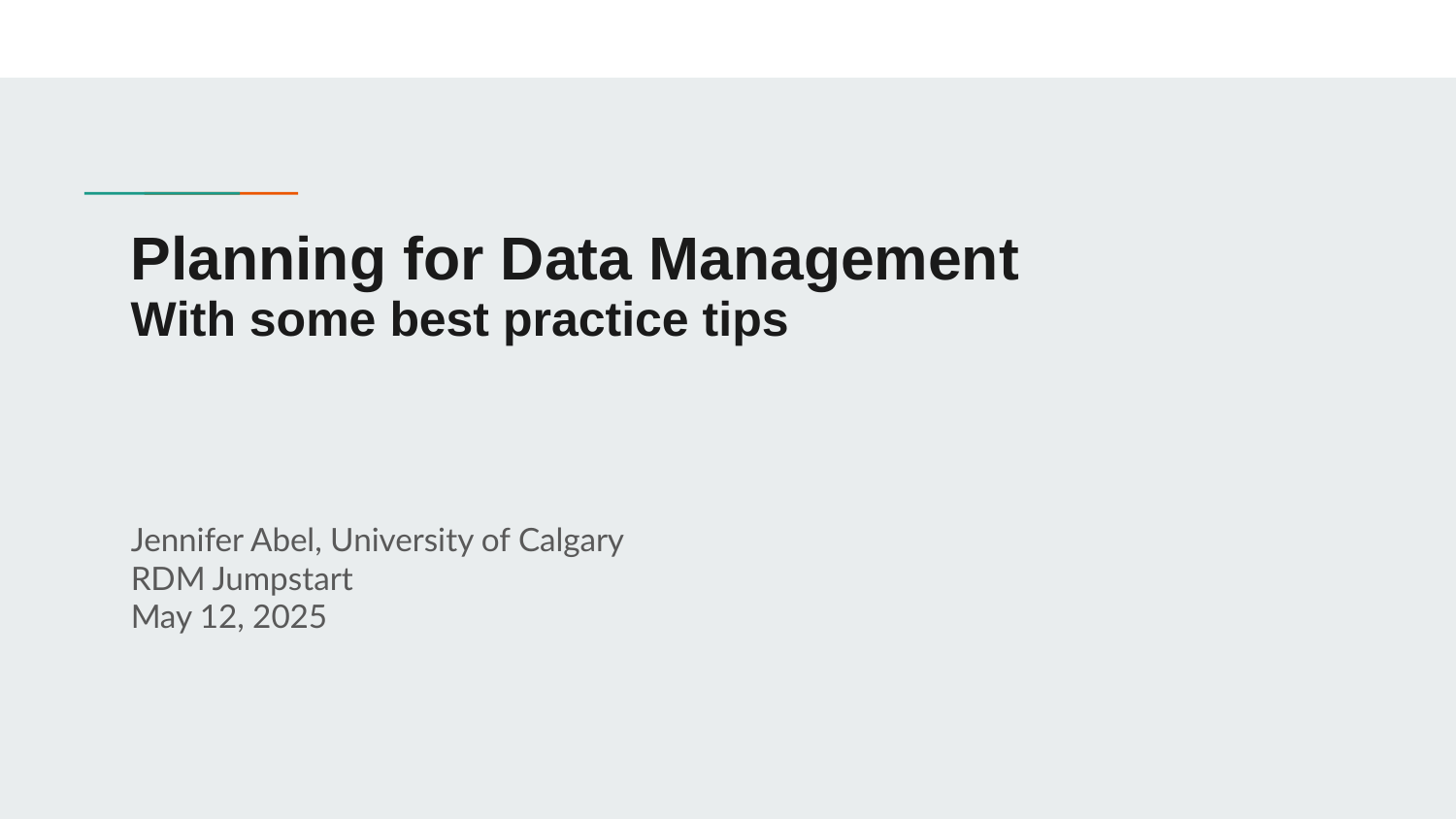

# Planning for Data Management
With some best practice tips
Jennifer Abel, University of Calgary
RDM Jumpstart
May 12, 2025